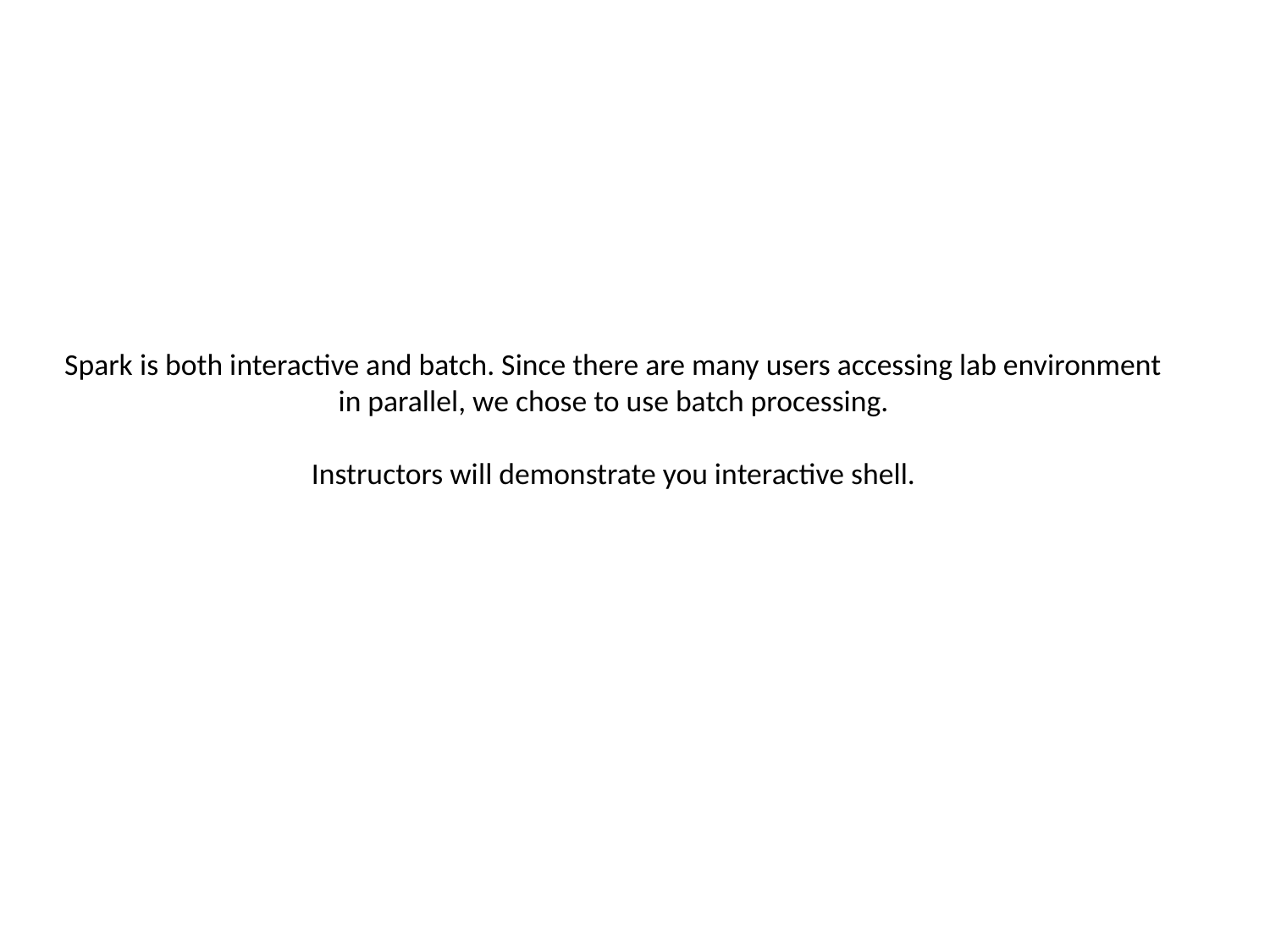

# Spark is both interactive and batch. Since there are many users accessing lab environment in parallel, we chose to use batch processing. Instructors will demonstrate you interactive shell.